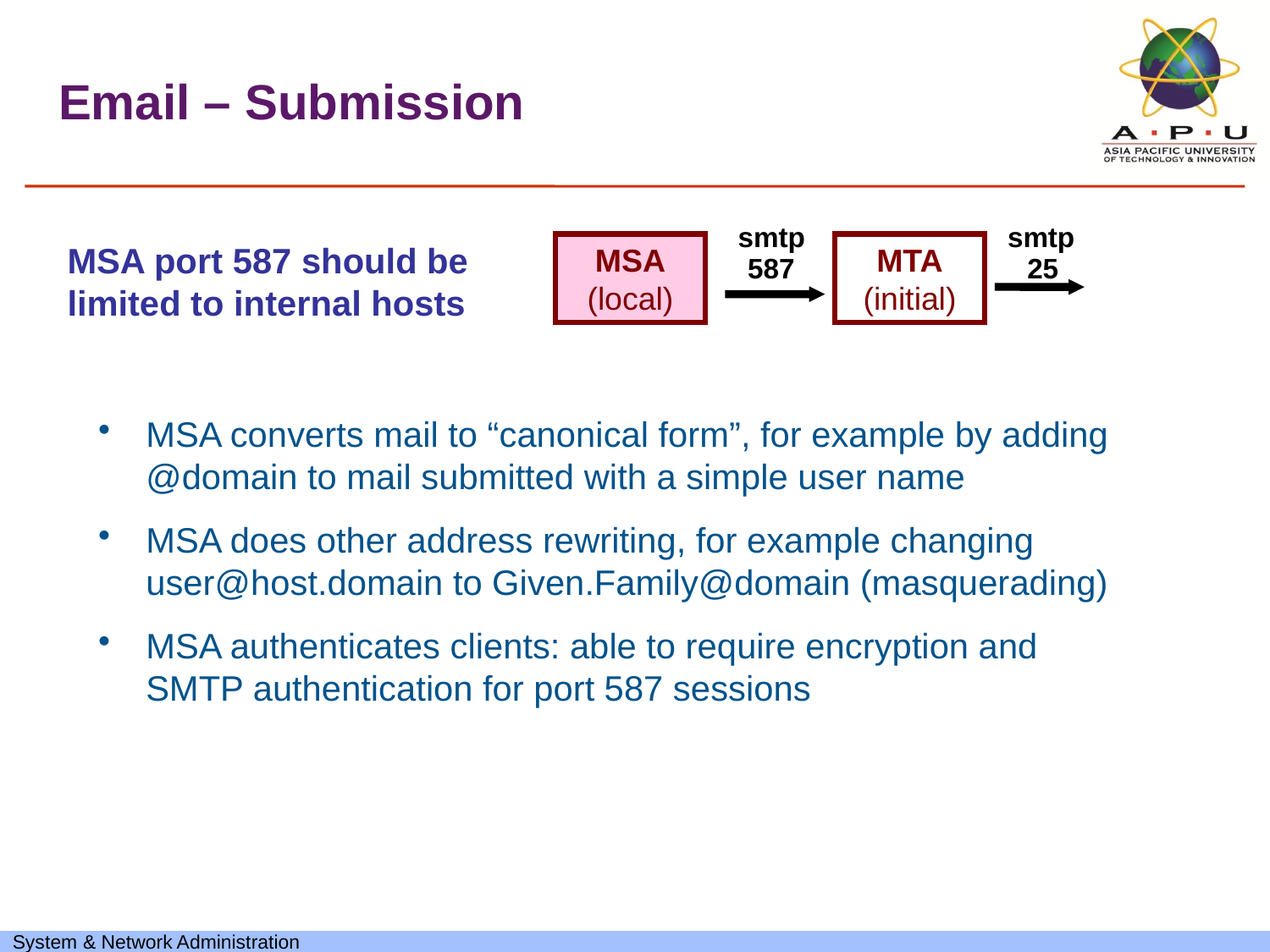

Email – Submission
smtp
587

smtp
25

MSA
(local)
MTA
(initial)
MSA port 587 should be limited to internal hosts
MSA converts mail to “canonical form”, for example by adding @domain to mail submitted with a simple user name
MSA does other address rewriting, for example changing user@host.domain to Given.Family@domain (masquerading)
MSA authenticates clients: able to require encryption and SMTP authentication for port 587 sessions